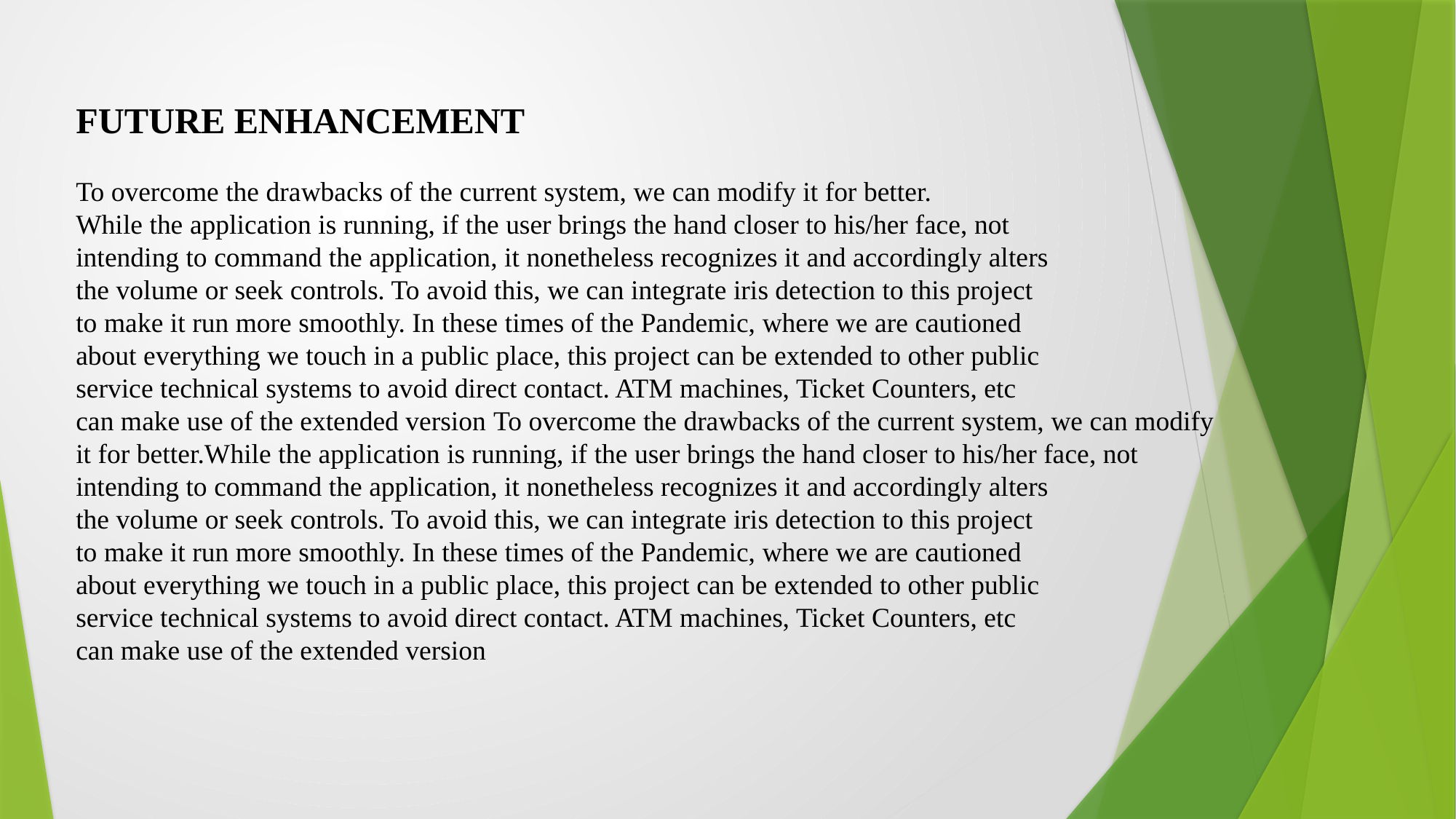

FUTURE ENHANCEMENT

To overcome the drawbacks of the current system, we can modify it for better.
While the application is running, if the user brings the hand closer to his/her face, not
intending to command the application, it nonetheless recognizes it and accordingly alters
the volume or seek controls. To avoid this, we can integrate iris detection to this project
to make it run more smoothly. In these times of the Pandemic, where we are cautioned
about everything we touch in a public place, this project can be extended to other public
service technical systems to avoid direct contact. ATM machines, Ticket Counters, etc
can make use of the extended version To overcome the drawbacks of the current system, we can modify it for better.While the application is running, if the user brings the hand closer to his/her face, not
intending to command the application, it nonetheless recognizes it and accordingly alters
the volume or seek controls. To avoid this, we can integrate iris detection to this project
to make it run more smoothly. In these times of the Pandemic, where we are cautioned
about everything we touch in a public place, this project can be extended to other public
service technical systems to avoid direct contact. ATM machines, Ticket Counters, etc
can make use of the extended version